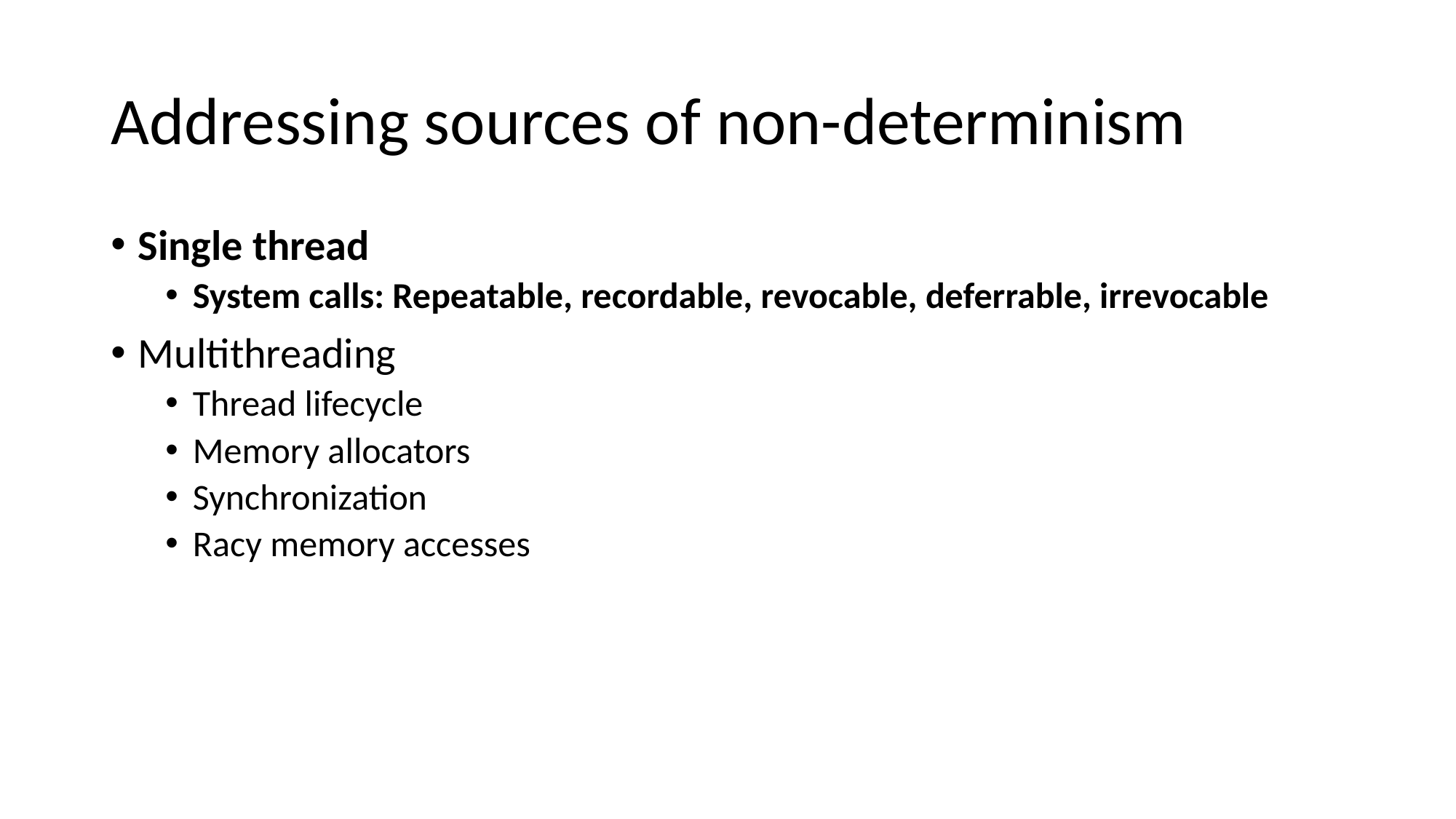

# Addressing sources of non-determinism
Single thread
System calls: Repeatable, recordable, revocable, deferrable, irrevocable
Multithreading
Thread lifecycle
Memory allocators
Synchronization
Racy memory accesses